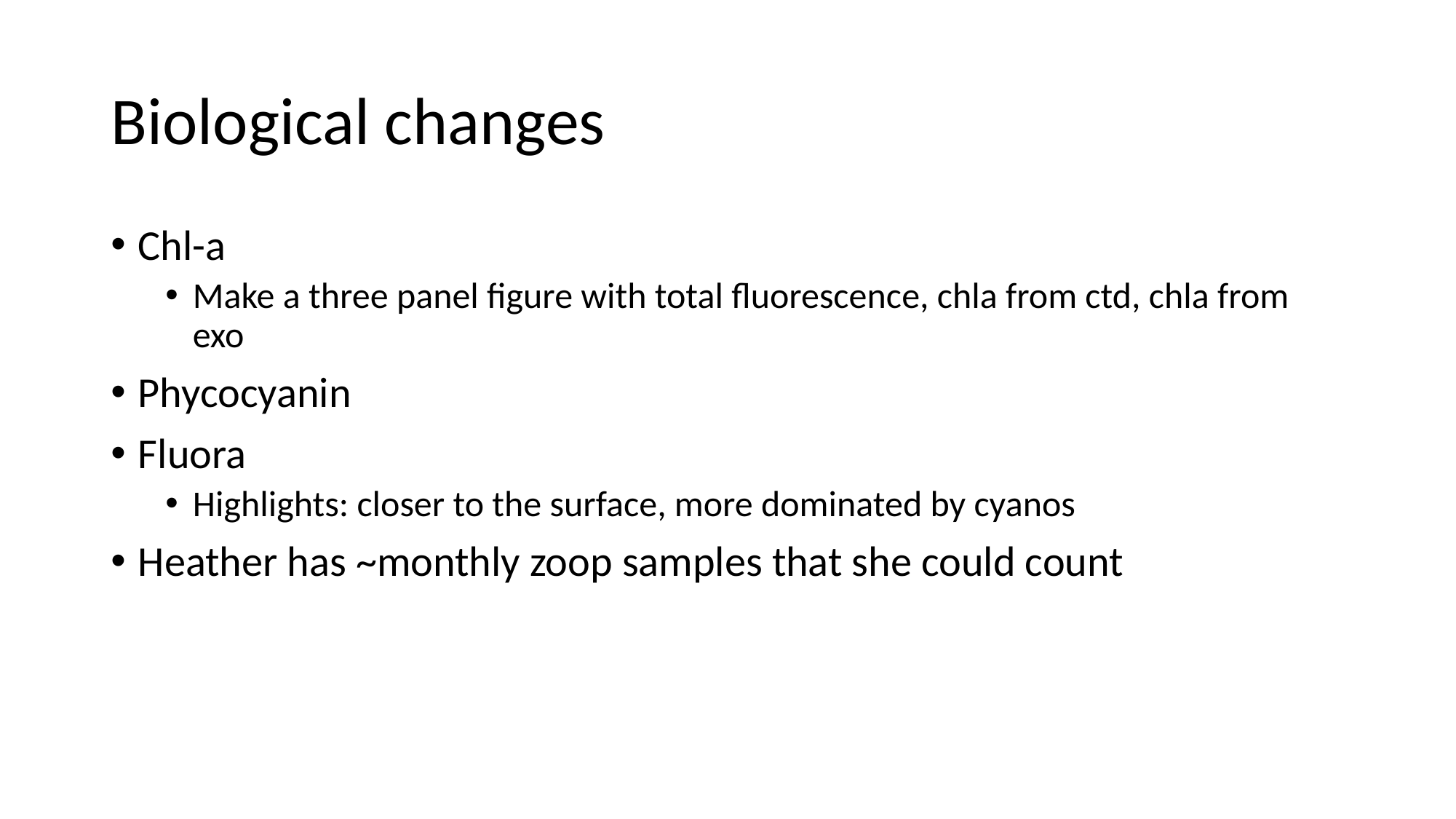

# Biological changes
Chl-a
Make a three panel figure with total fluorescence, chla from ctd, chla from exo
Phycocyanin
Fluora
Highlights: closer to the surface, more dominated by cyanos
Heather has ~monthly zoop samples that she could count